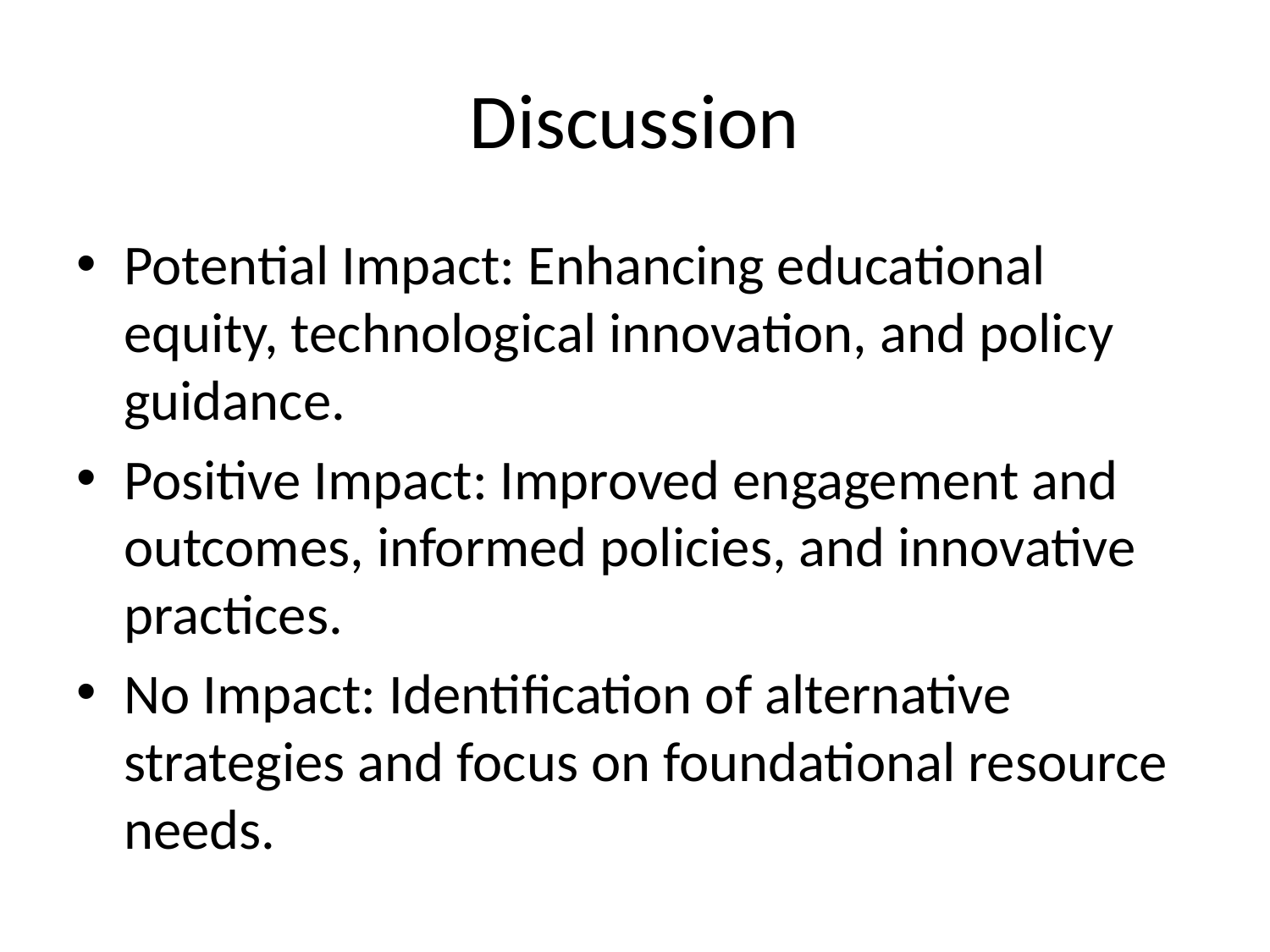

# Discussion
Potential Impact: Enhancing educational equity, technological innovation, and policy guidance.
Positive Impact: Improved engagement and outcomes, informed policies, and innovative practices.
No Impact: Identification of alternative strategies and focus on foundational resource needs.